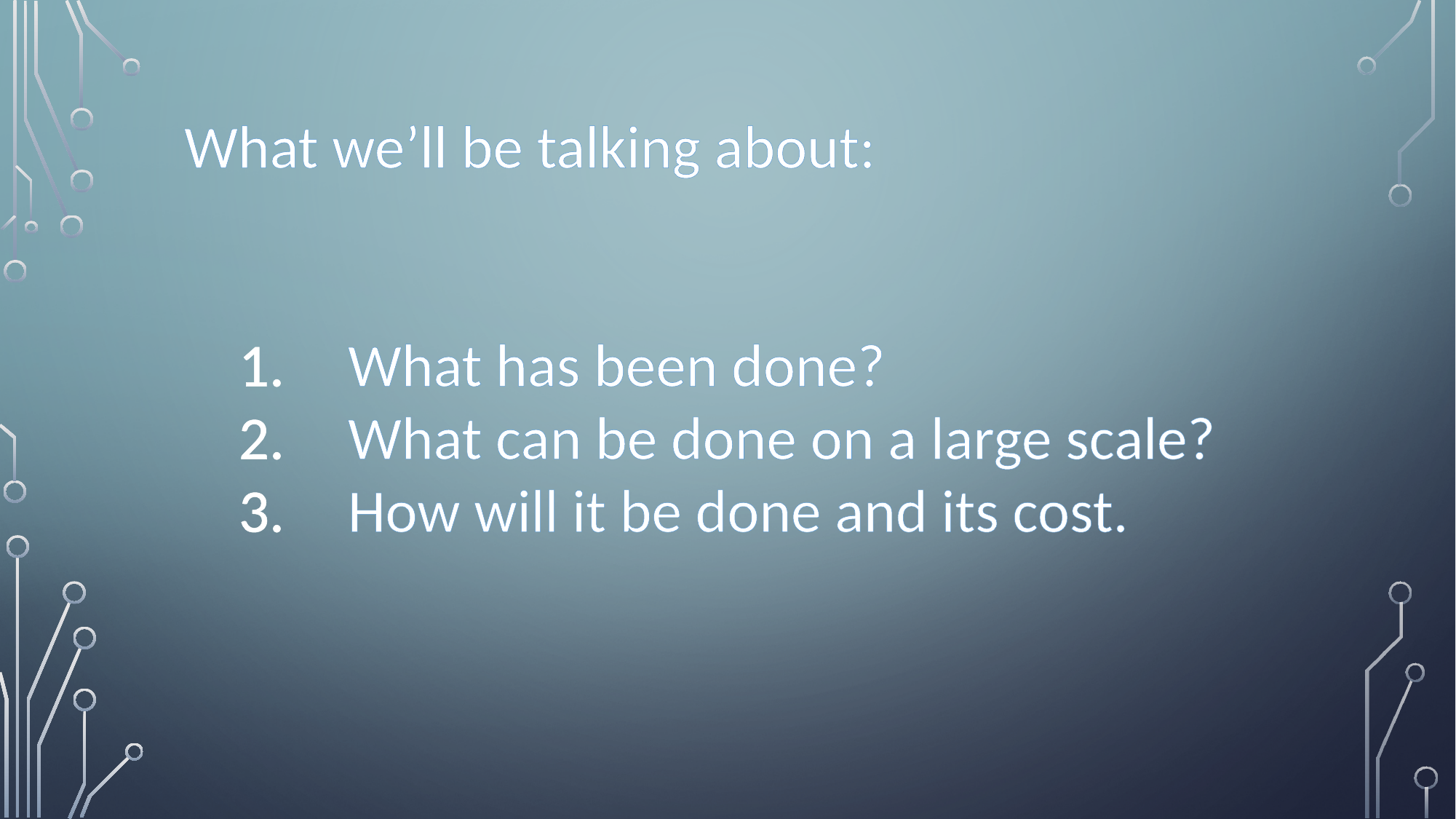

What we’ll be talking about:

What has been done?
What can be done on a large scale?
How will it be done and its cost.